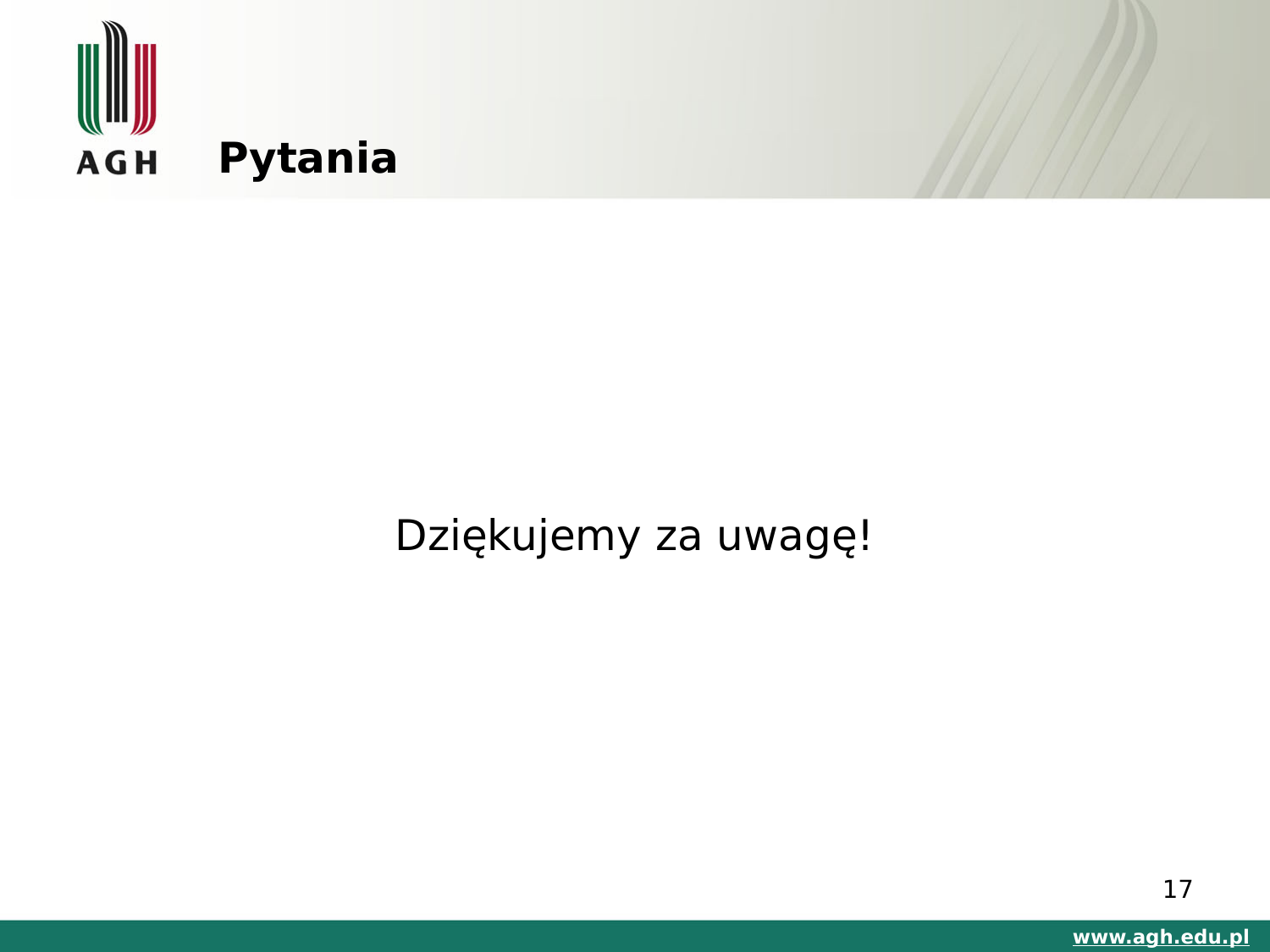

# Pytania
Dziękujemy za uwagę!
17
www.agh.edu.pl